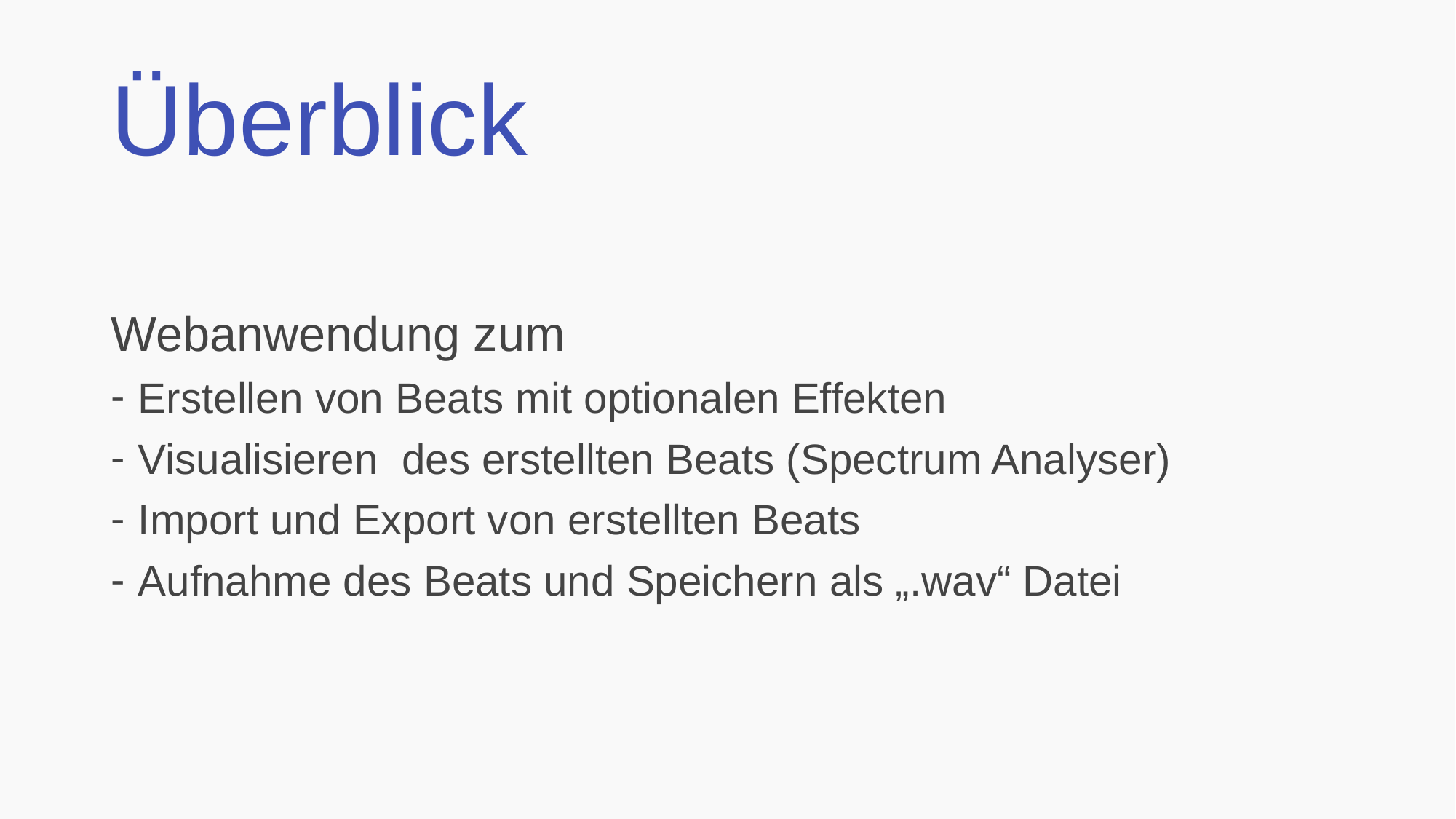

# Überblick
Webanwendung zum
Erstellen von Beats mit optionalen Effekten
Visualisieren  des erstellten Beats (Spectrum Analyser)
Import und Export von erstellten Beats
Aufnahme des Beats und Speichern als „.wav“ Datei